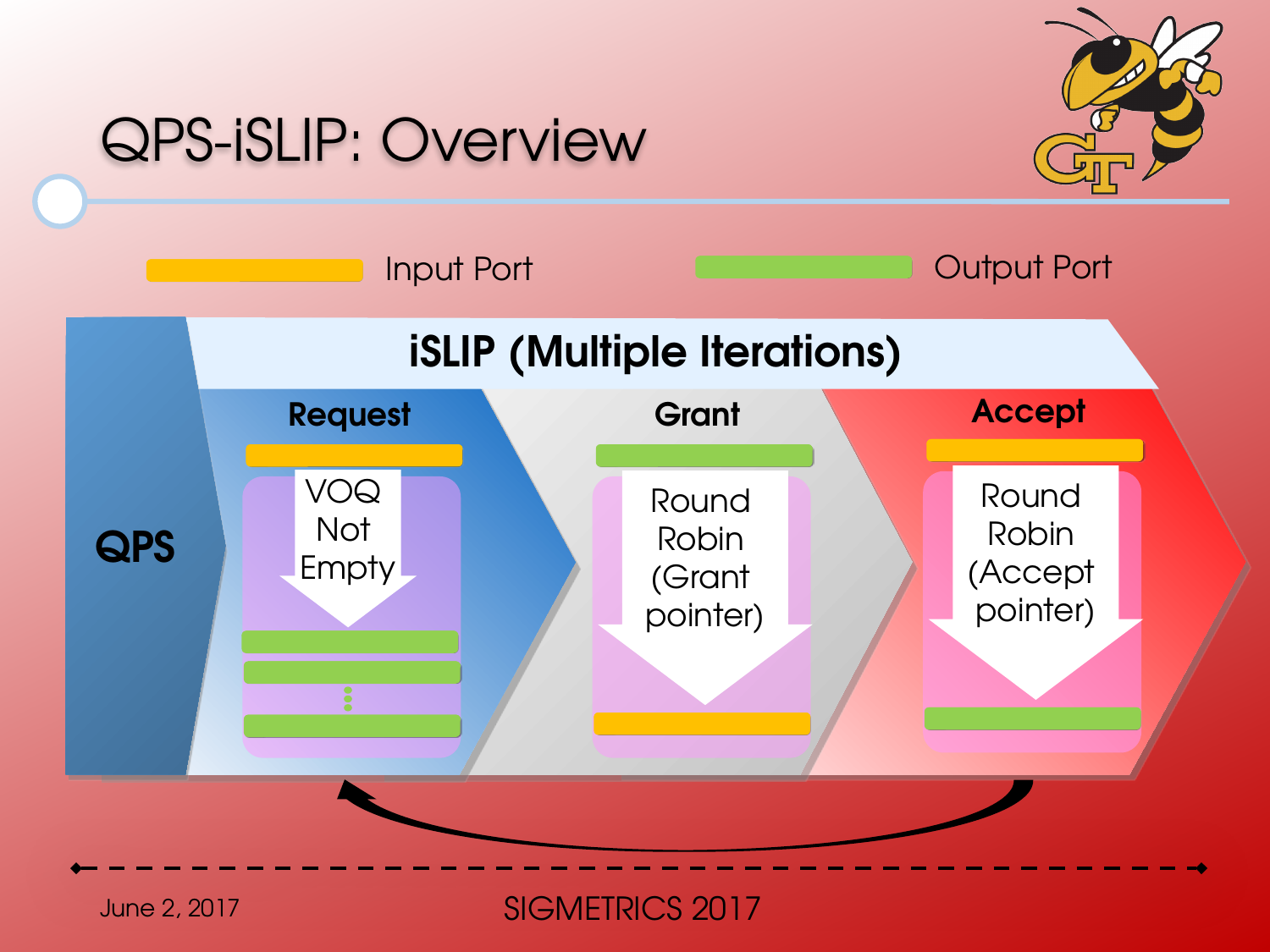

# QPS-iSLIP: Overview
Output Port
Input Port

QPS

iSLIP (Multiple Iterations)

Accept
Request
Grant

Round
Robin
(Accept
pointer)
VOQ
Not
Empty
Round
Robin
(Grant
pointer)

June 2, 2017
SIGMETRICS 2017